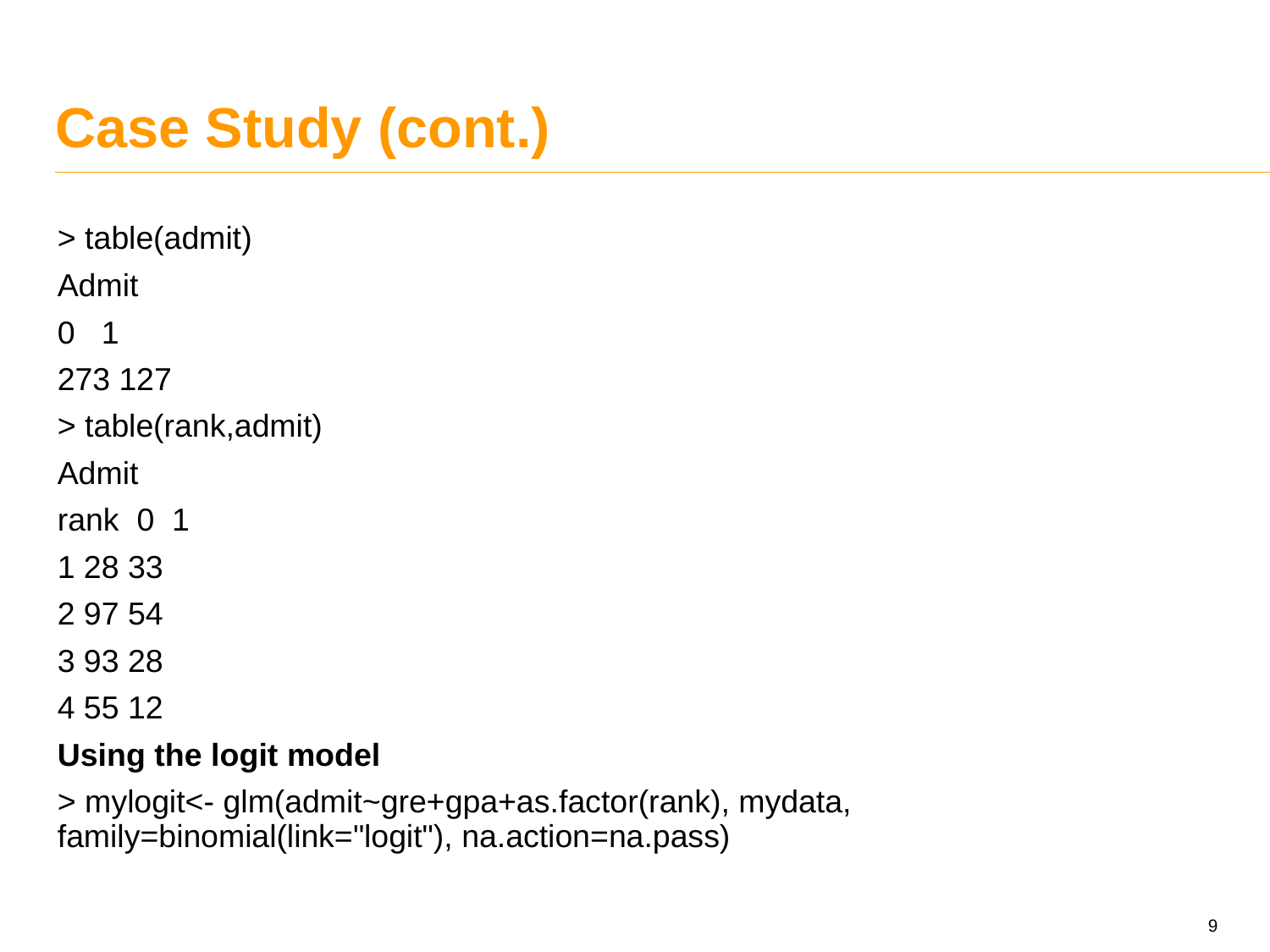

# Case Study (cont.)
> table(admit)
Admit
0   1
273 127
> table(rank,admit)
Admit
rank  0  1
1 28 33
2 97 54
3 93 28
4 55 12
Using the logit model
> mylogit<- glm(admit~gre+gpa+as.factor(rank), mydata, family=binomial(link="logit"), na.action=na.pass)
9